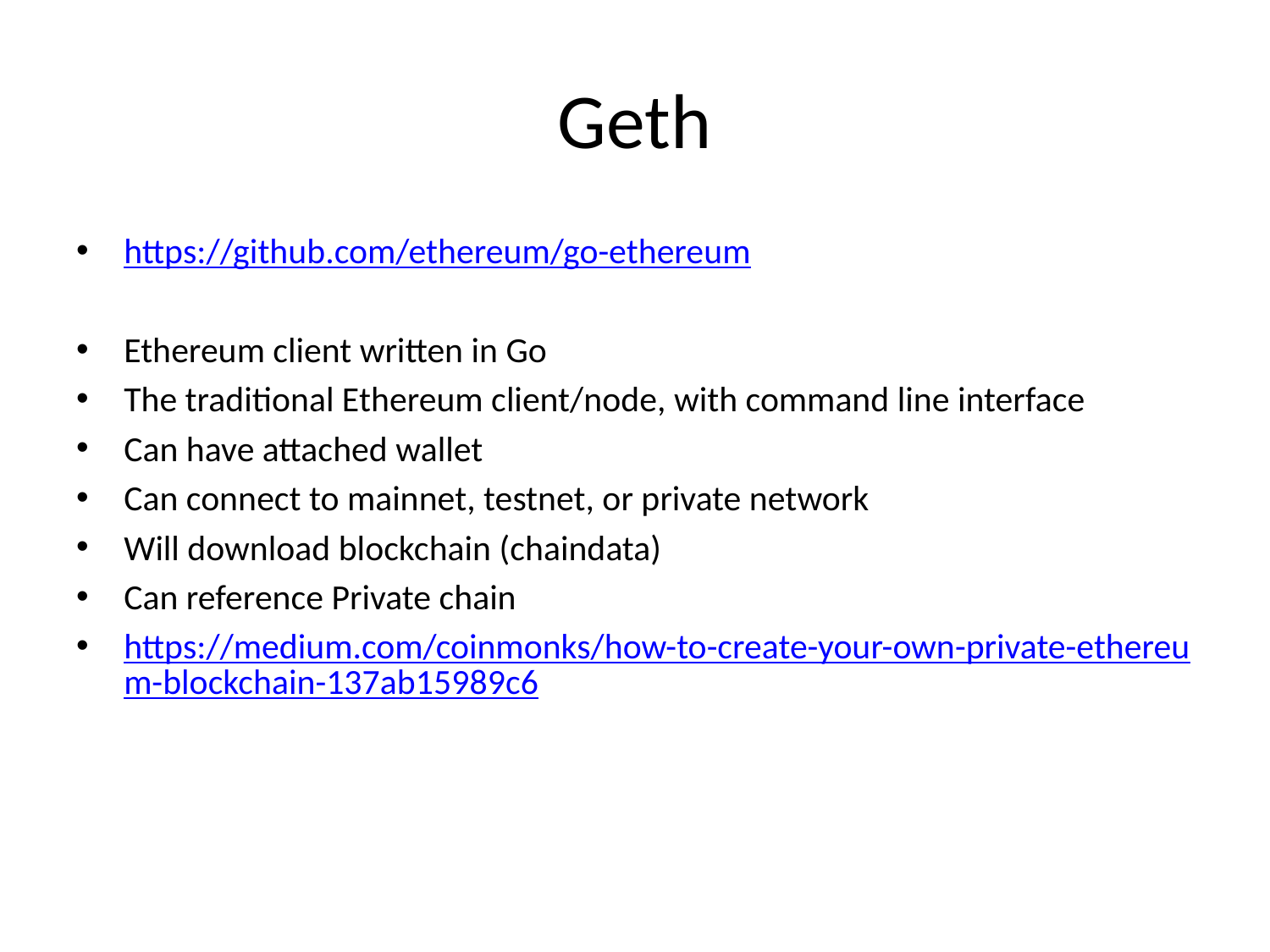

# Geth
https://github.com/ethereum/go-ethereum

Ethereum client written in Go
The traditional Ethereum client/node, with command line interface
Can have attached wallet
Can connect to mainnet, testnet, or private network
Will download blockchain (chaindata)
Can reference Private chain
https://medium.com/coinmonks/how-to-create-your-own-private-ethereum-blockchain-137ab15989c6